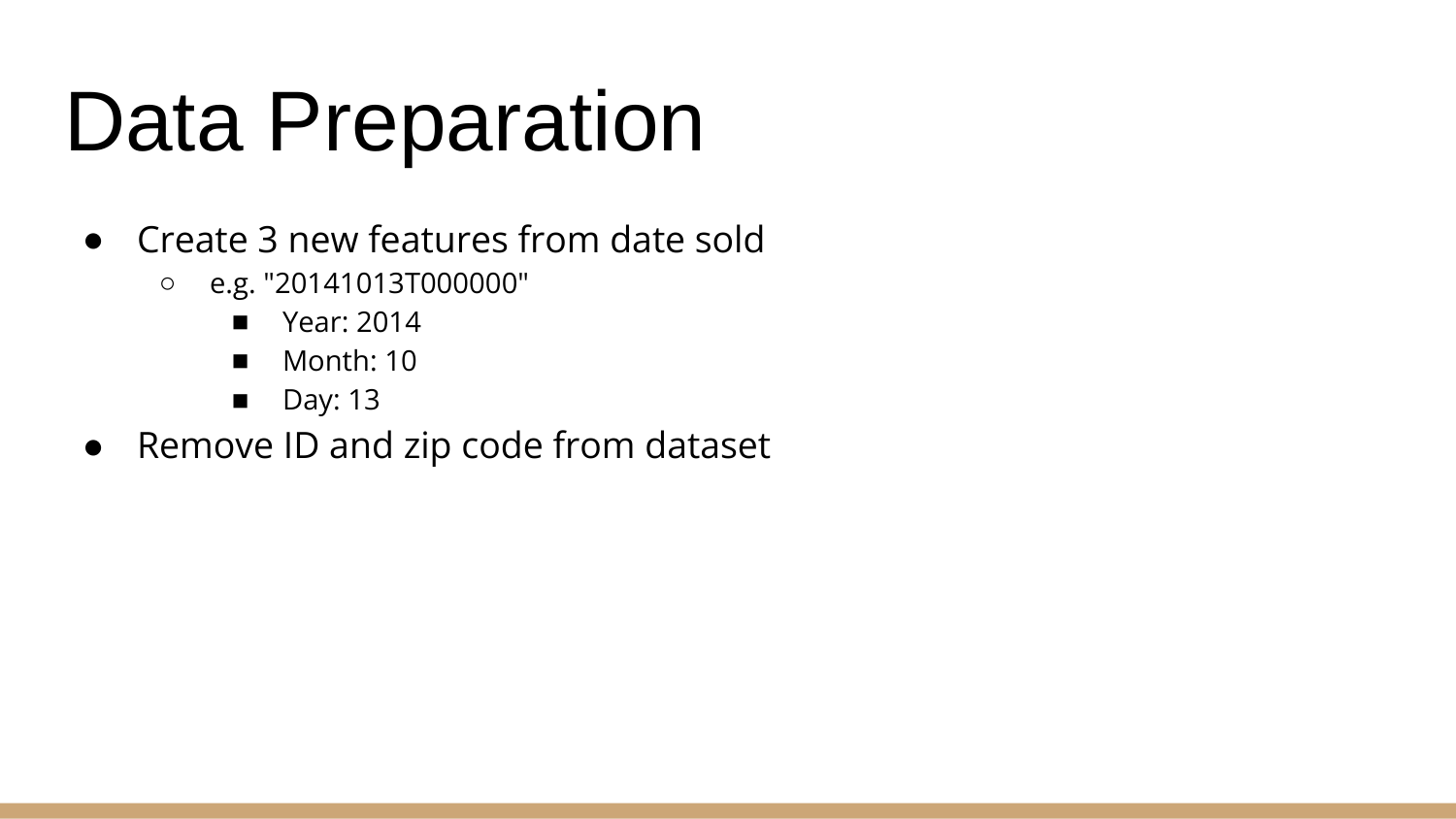

# Data Preparation
Create 3 new features from date sold
e.g. "20141013T000000"
Year: 2014
Month: 10
Day: 13
Remove ID and zip code from dataset